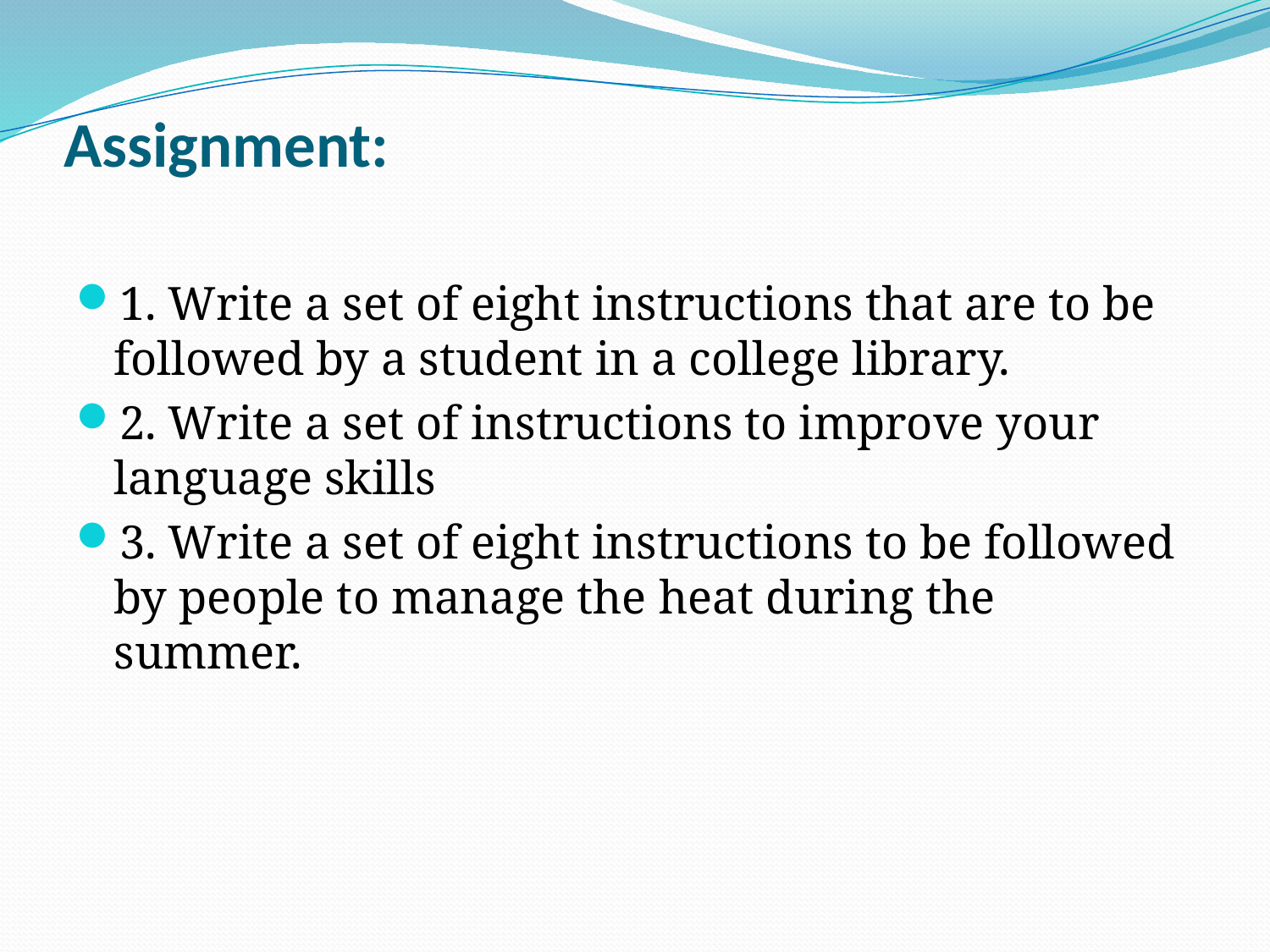

# Assignment:
1. Write a set of eight instructions that are to be followed by a student in a college library.
2. Write a set of instructions to improve your language skills
3. Write a set of eight instructions to be followed by people to manage the heat during the summer.